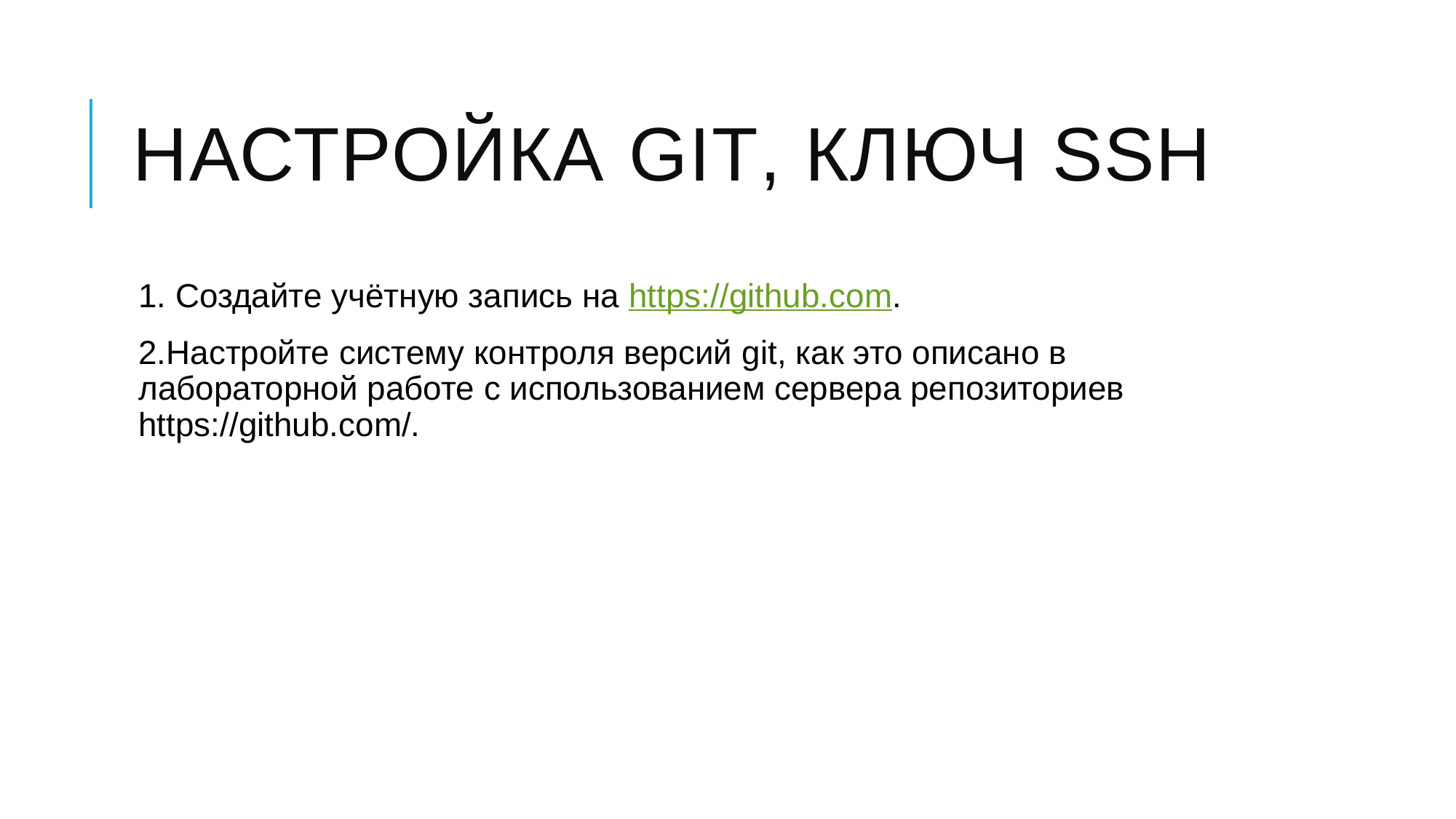

# Настройка giT, ключ SSH
1. Создайте учётную запись на https://github.com.
2.Настройте систему контроля версий git, как это описано в лабораторной работе c использованием сервера репозиториев https://github.com/.